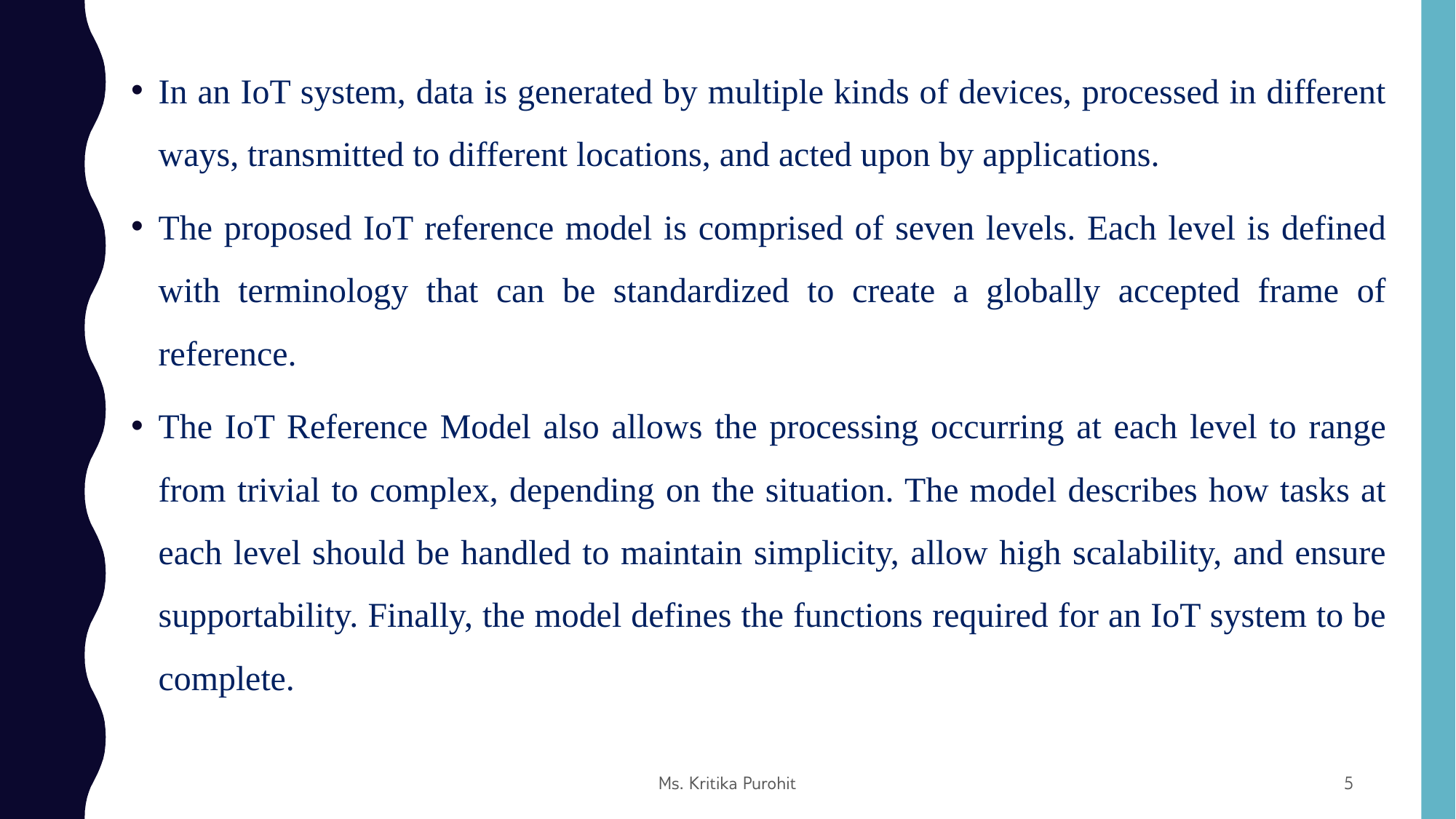

In an IoT system, data is generated by multiple kinds of devices, processed in different ways, transmitted to different locations, and acted upon by applications.
The proposed IoT reference model is comprised of seven levels. Each level is defined with terminology that can be standardized to create a globally accepted frame of reference.
The IoT Reference Model also allows the processing occurring at each level to range from trivial to complex, depending on the situation. The model describes how tasks at each level should be handled to maintain simplicity, allow high scalability, and ensure supportability. Finally, the model defines the functions required for an IoT system to be complete.

Ms. Kritika Purohit
5